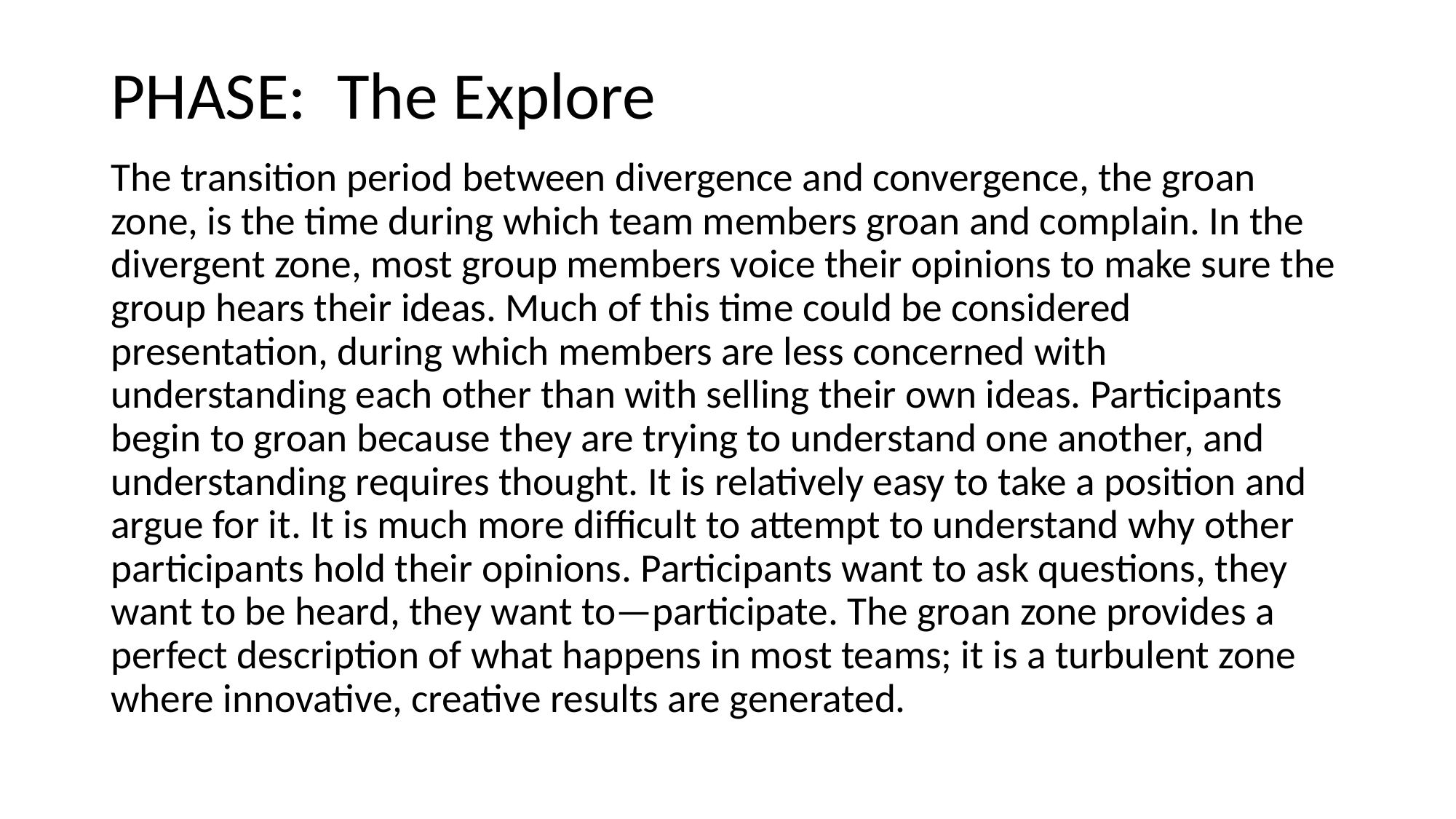

# PHASE:  The Explore
The transition period between divergence and convergence, the groan zone, is the time during which team members groan and complain. In the divergent zone, most group members voice their opinions to make sure the group hears their ideas. Much of this time could be considered presentation, during which members are less concerned with understanding each other than with selling their own ideas. Participants begin to groan because they are trying to understand one another, and understanding requires thought. It is relatively easy to take a position and argue for it. It is much more difficult to attempt to understand why other participants hold their opinions. Participants want to ask questions, they want to be heard, they want to—participate. The groan zone provides a perfect description of what happens in most teams; it is a turbulent zone where innovative, creative results are generated.